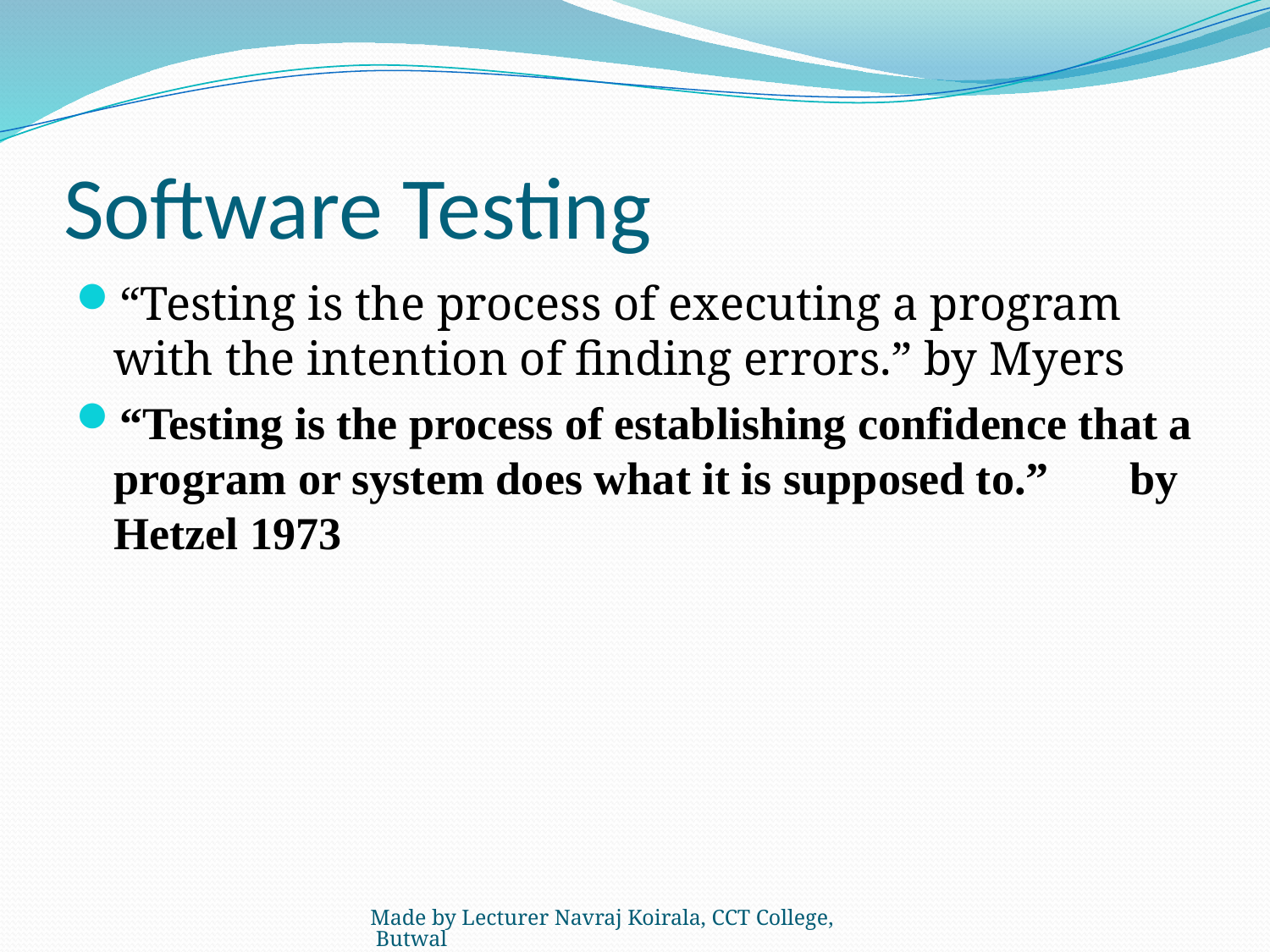

# Software Testing
“Testing is the process of executing a program with the intention of finding errors.” by Myers
“Testing is the process of establishing confidence that a program or system does what it is supposed to.”	by Hetzel 1973
Made by Lecturer Navraj Koirala, CCT College, Butwal